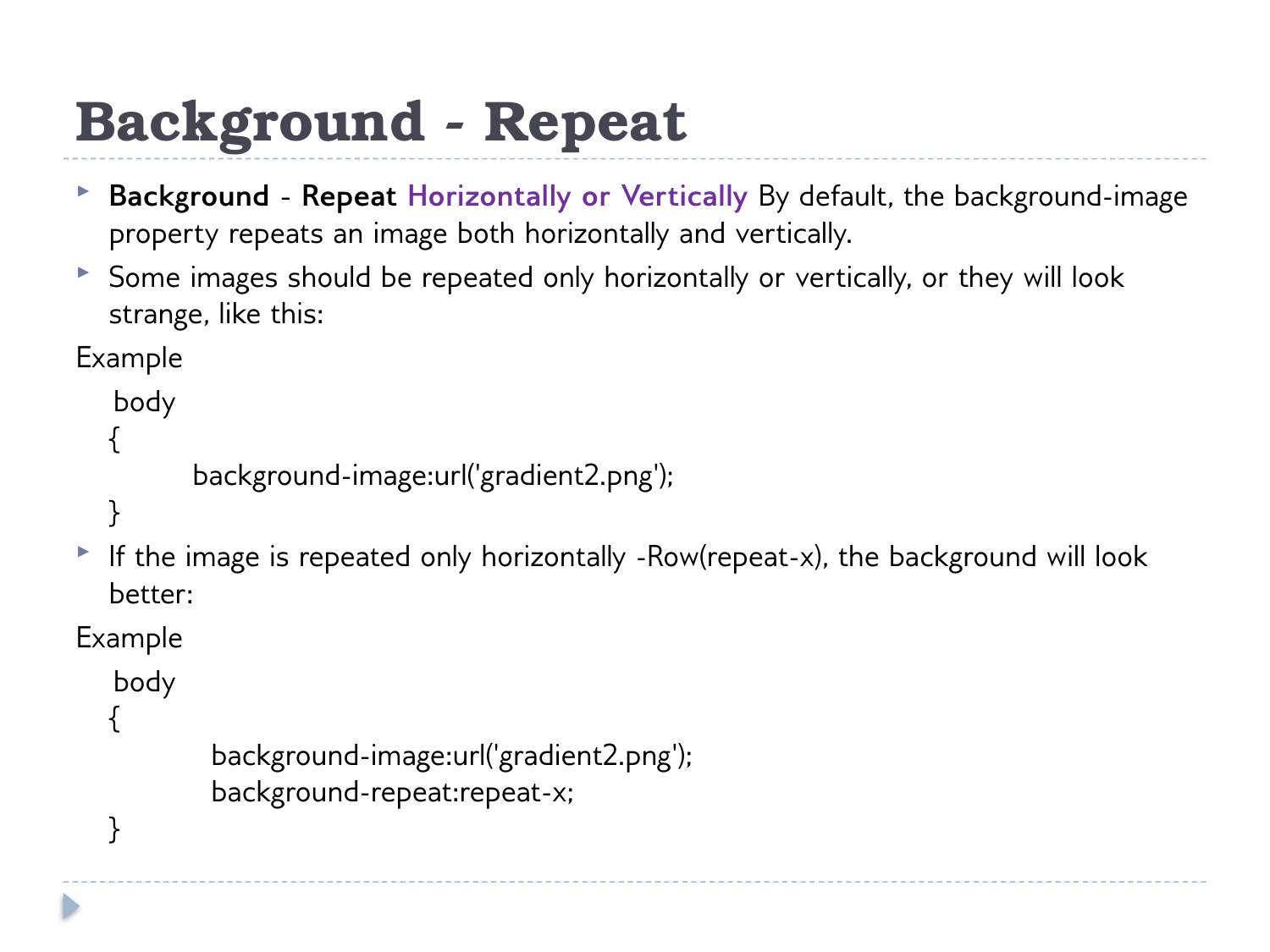

# Background - Repeat
Background - Repeat Horizontally or Vertically By default, the background-image property repeats an image both horizontally and vertically.
Some images should be repeated only horizontally or vertically, or they will look strange, like this:
Example
    body
{
         background-image:url('gradient2.png');
}
If the image is repeated only horizontally -Row(repeat-x), the background will look better:
Example
    body
{
           background-image:url('gradient2.png');
           background-repeat:repeat-x;
}